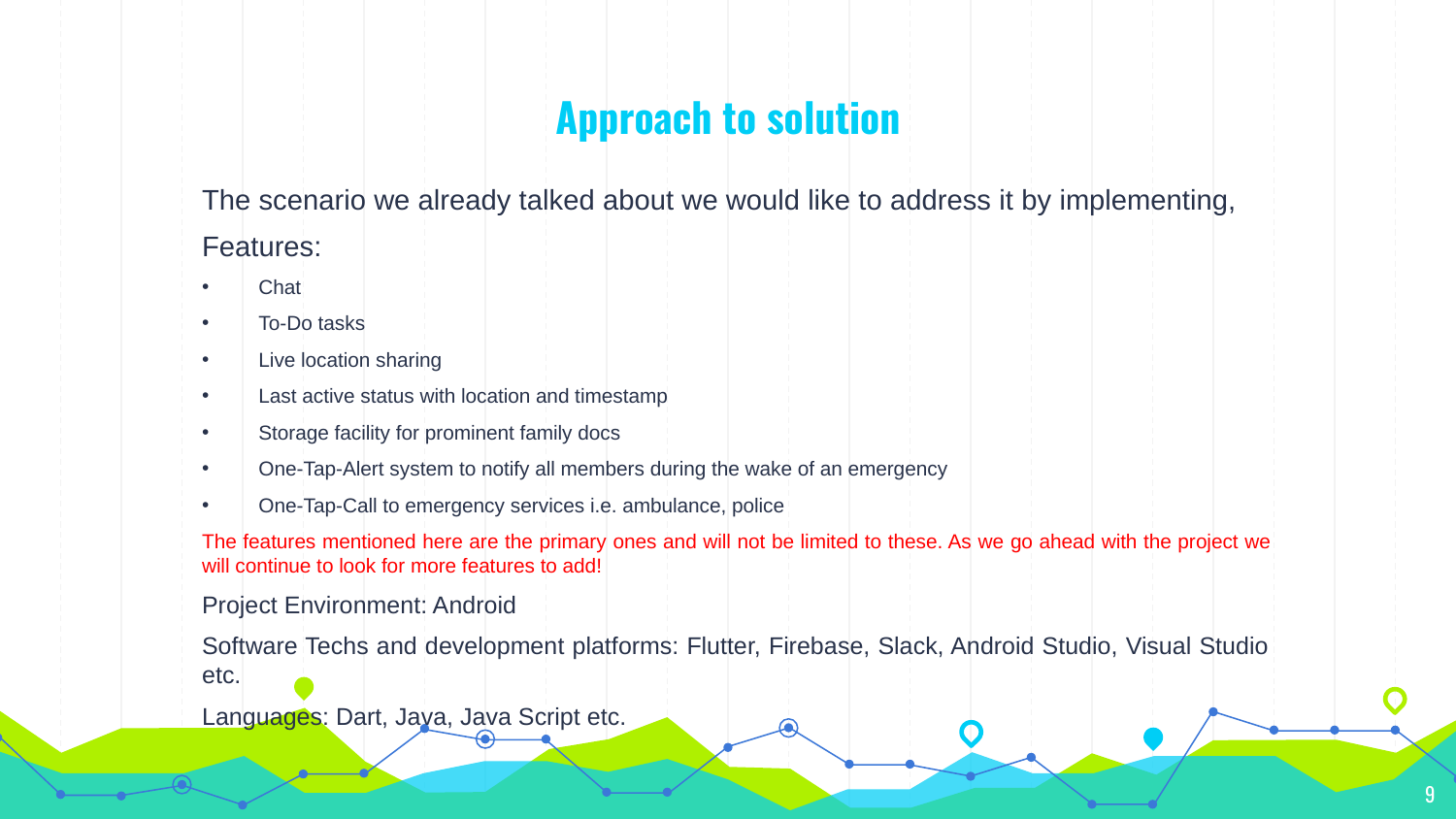

# Approach to solution
The scenario we already talked about we would like to address it by implementing,
Features:
Chat
To-Do tasks
Live location sharing
Last active status with location and timestamp
Storage facility for prominent family docs
One-Tap-Alert system to notify all members during the wake of an emergency
One-Tap-Call to emergency services i.e. ambulance, police
The features mentioned here are the primary ones and will not be limited to these. As we go ahead with the project we will continue to look for more features to add!
Project Environment: Android
Software Techs and development platforms: Flutter, Firebase, Slack, Android Studio, Visual Studio etc.
Languages: Dart, Java, Java Script etc.

9